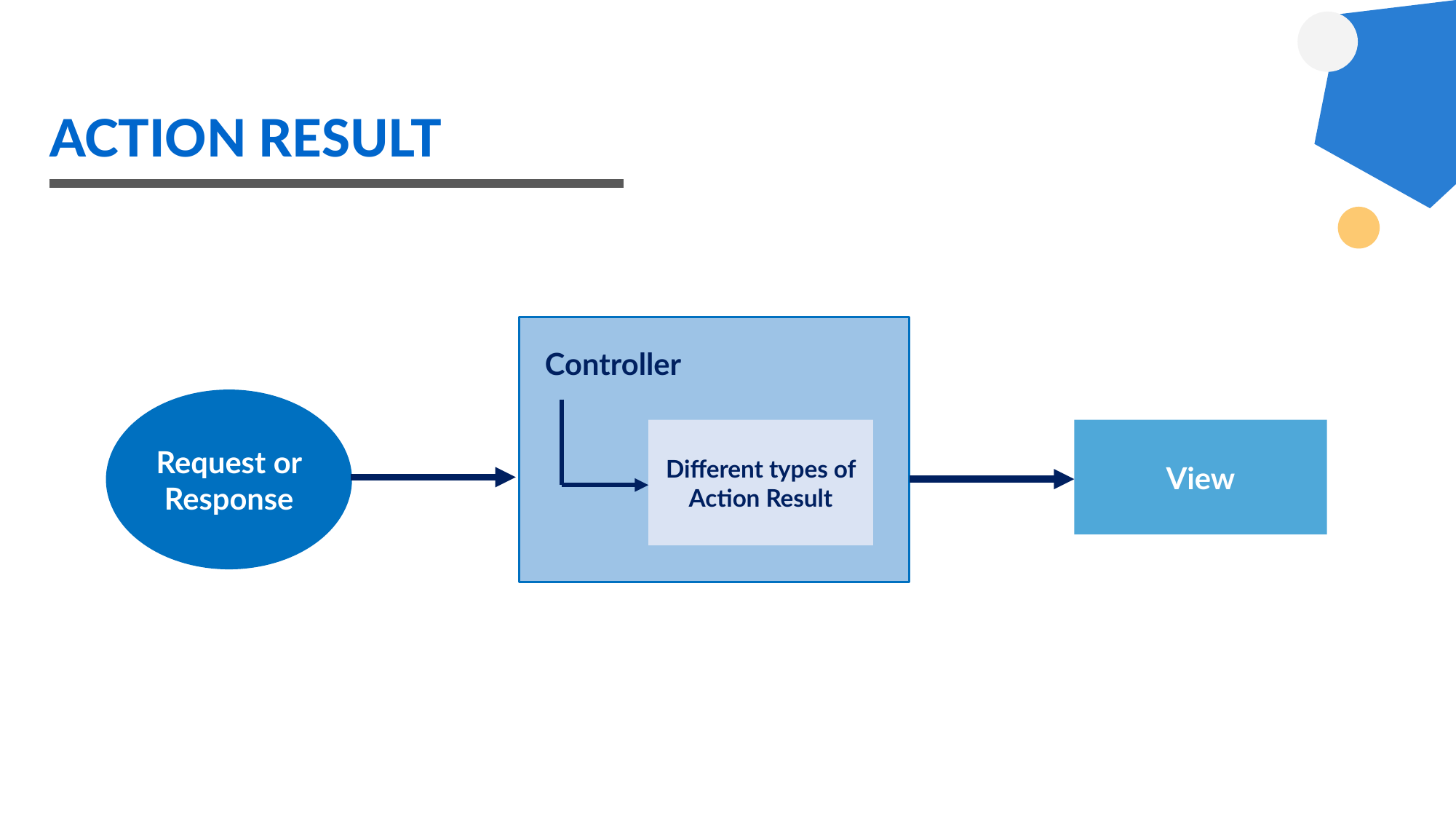

# ACTION RESULT

Controller
Request or Response
Different types of Action Result
View